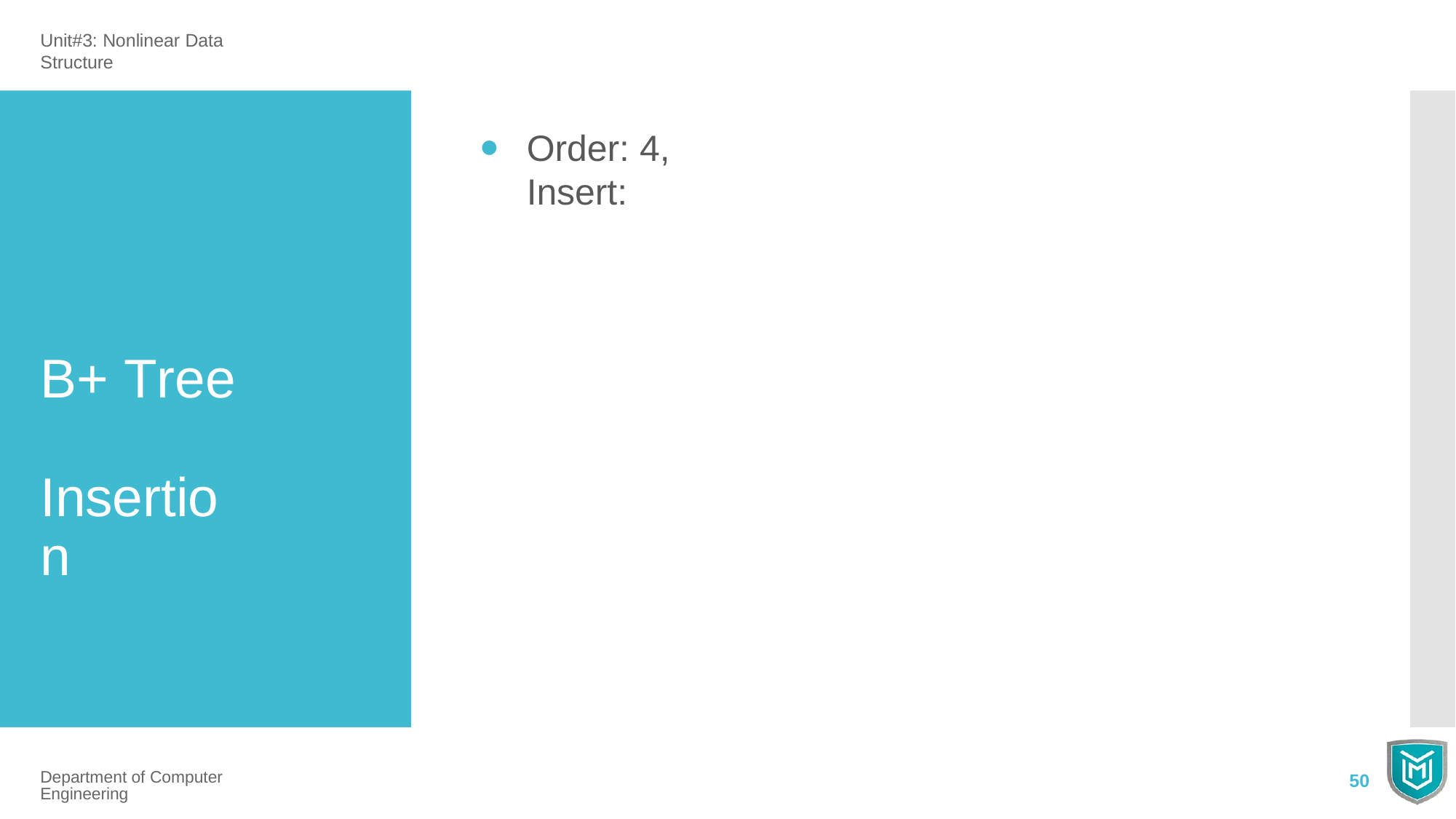

Unit#3: Nonlinear Data Structure
Order: 4, Insert:
B+ Tree  Insertion
Department of Computer Engineering
50